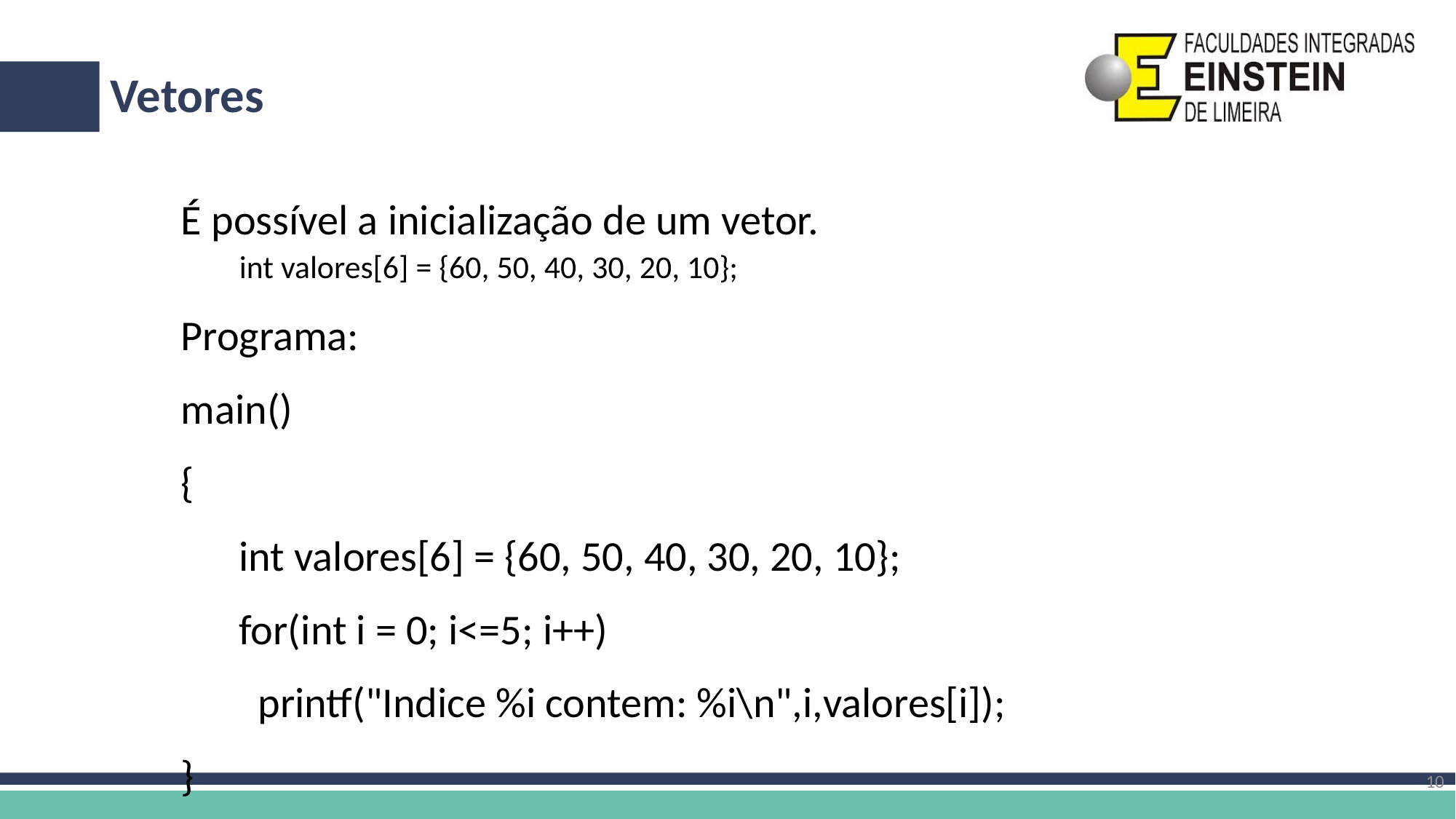

# Vetores
É possível a inicialização de um vetor.
int valores[6] = {60, 50, 40, 30, 20, 10};
Programa:
main()
{
      int valores[6] = {60, 50, 40, 30, 20, 10};
      for(int i = 0; i<=5; i++)
        printf("Indice %i contem: %i\n",i,valores[i]);
}
10